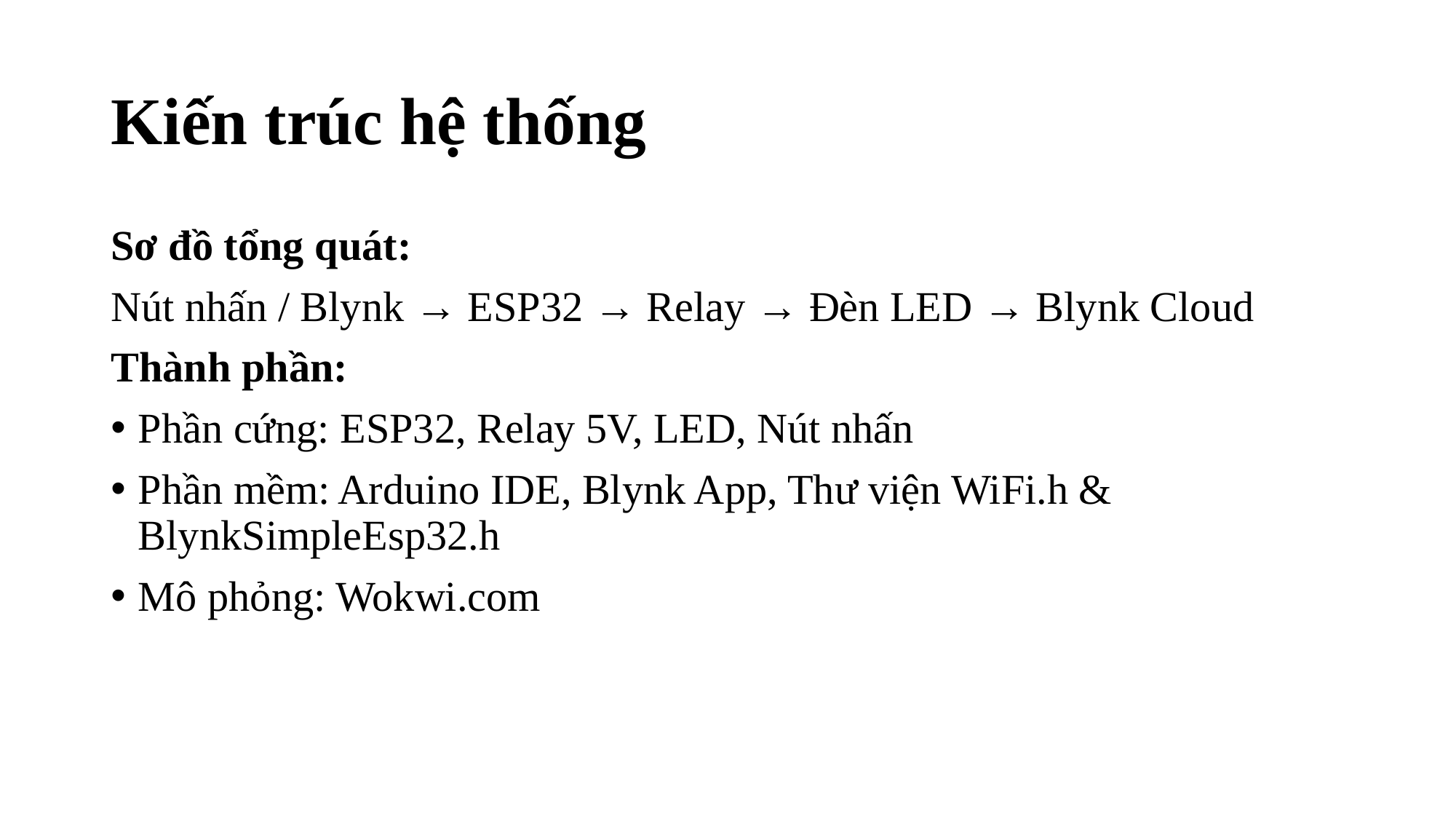

# Kiến trúc hệ thống
Sơ đồ tổng quát:
Nút nhấn / Blynk → ESP32 → Relay → Đèn LED → Blynk Cloud
Thành phần:
Phần cứng: ESP32, Relay 5V, LED, Nút nhấn
Phần mềm: Arduino IDE, Blynk App, Thư viện WiFi.h & BlynkSimpleEsp32.h
Mô phỏng: Wokwi.com